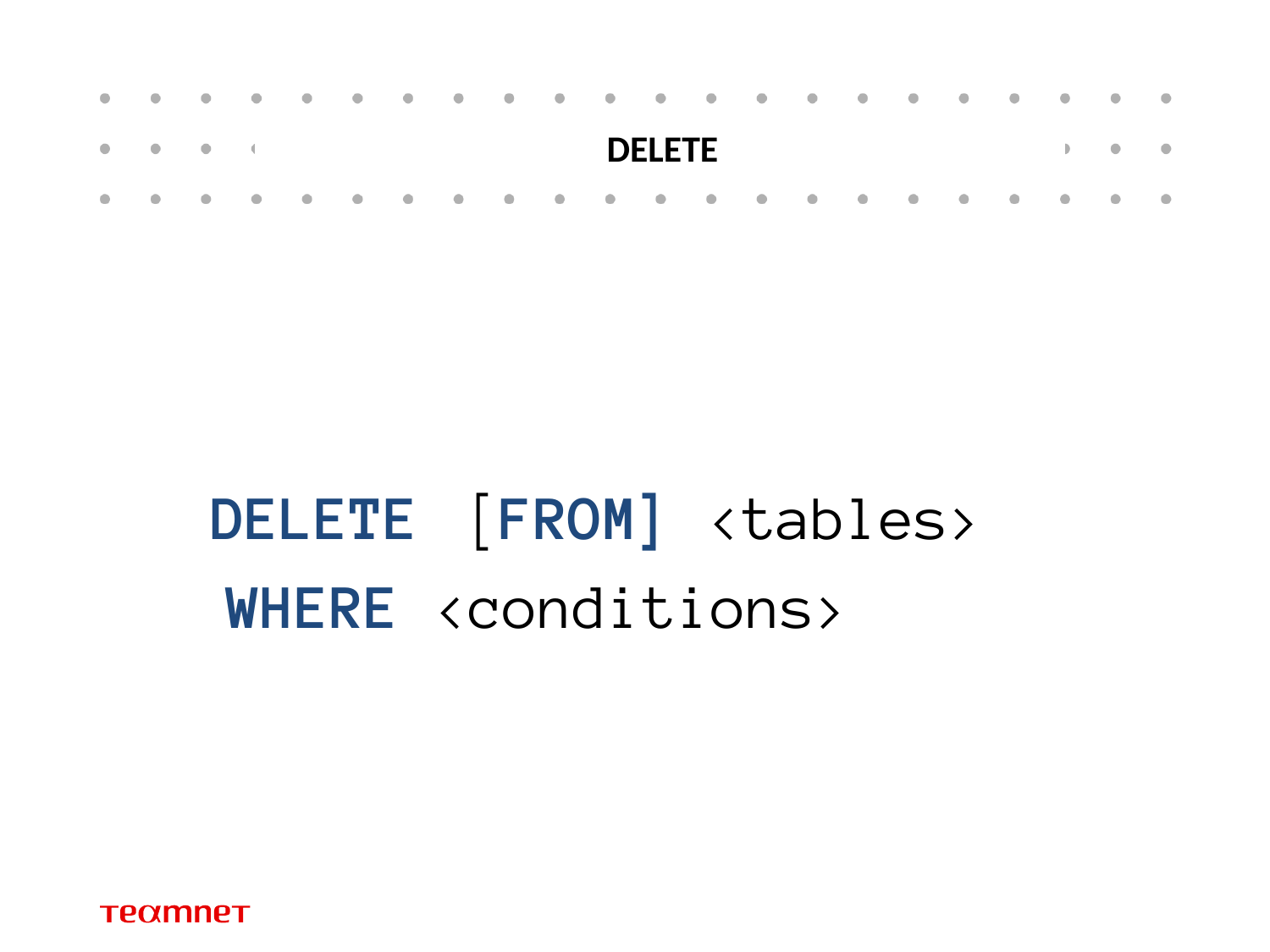

# DELETE
DELETE 	[FROM] <tables>
	WHERE <conditions>